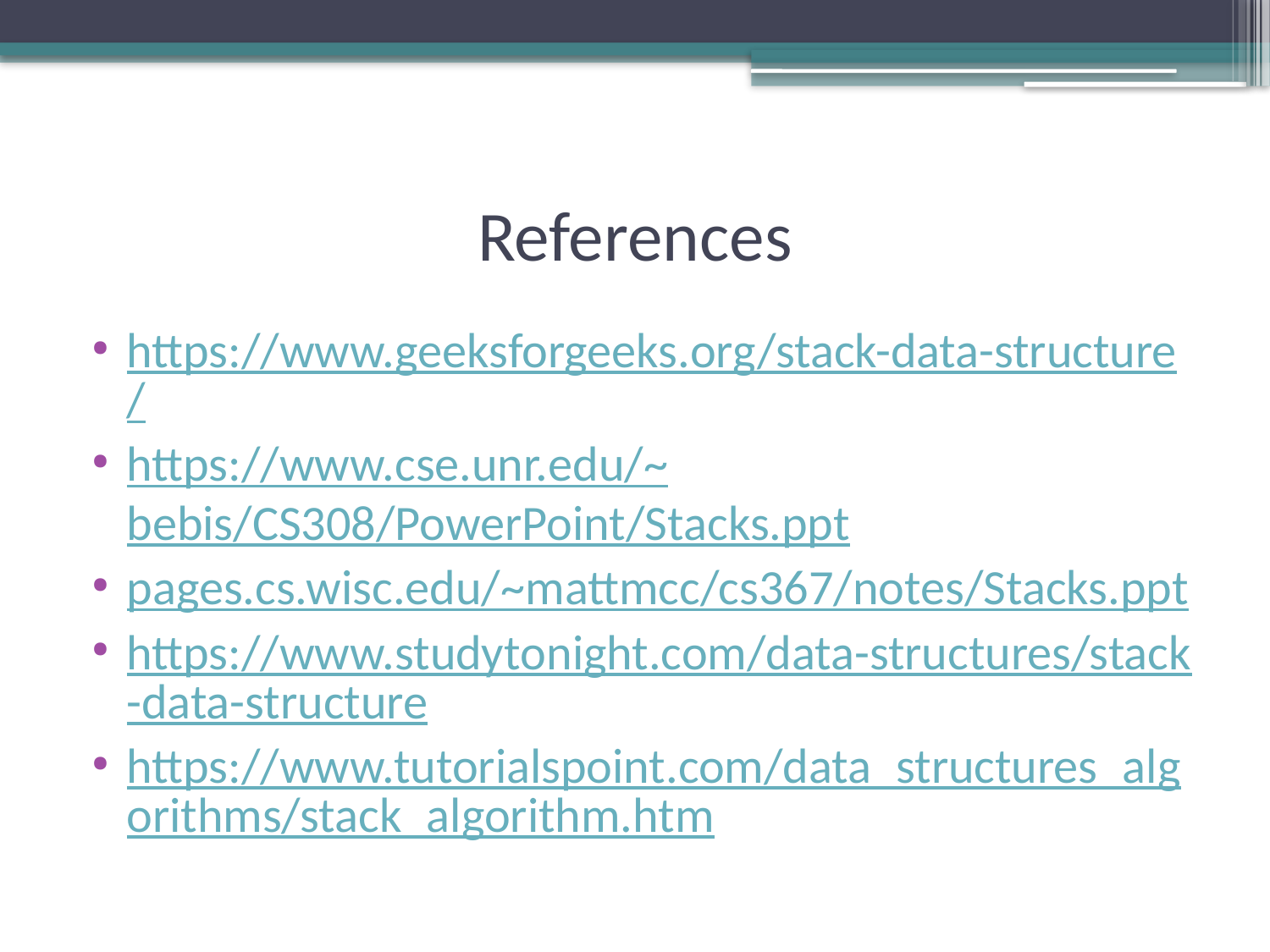

# References
https://www.geeksforgeeks.org/stack-data-structure/
https://www.cse.unr.edu/~bebis/CS308/PowerPoint/Stacks.ppt
pages.cs.wisc.edu/~mattmcc/cs367/notes/Stacks.ppt
https://www.studytonight.com/data-structures/stack-data-structure
https://www.tutorialspoint.com/data_structures_algorithms/stack_algorithm.htm